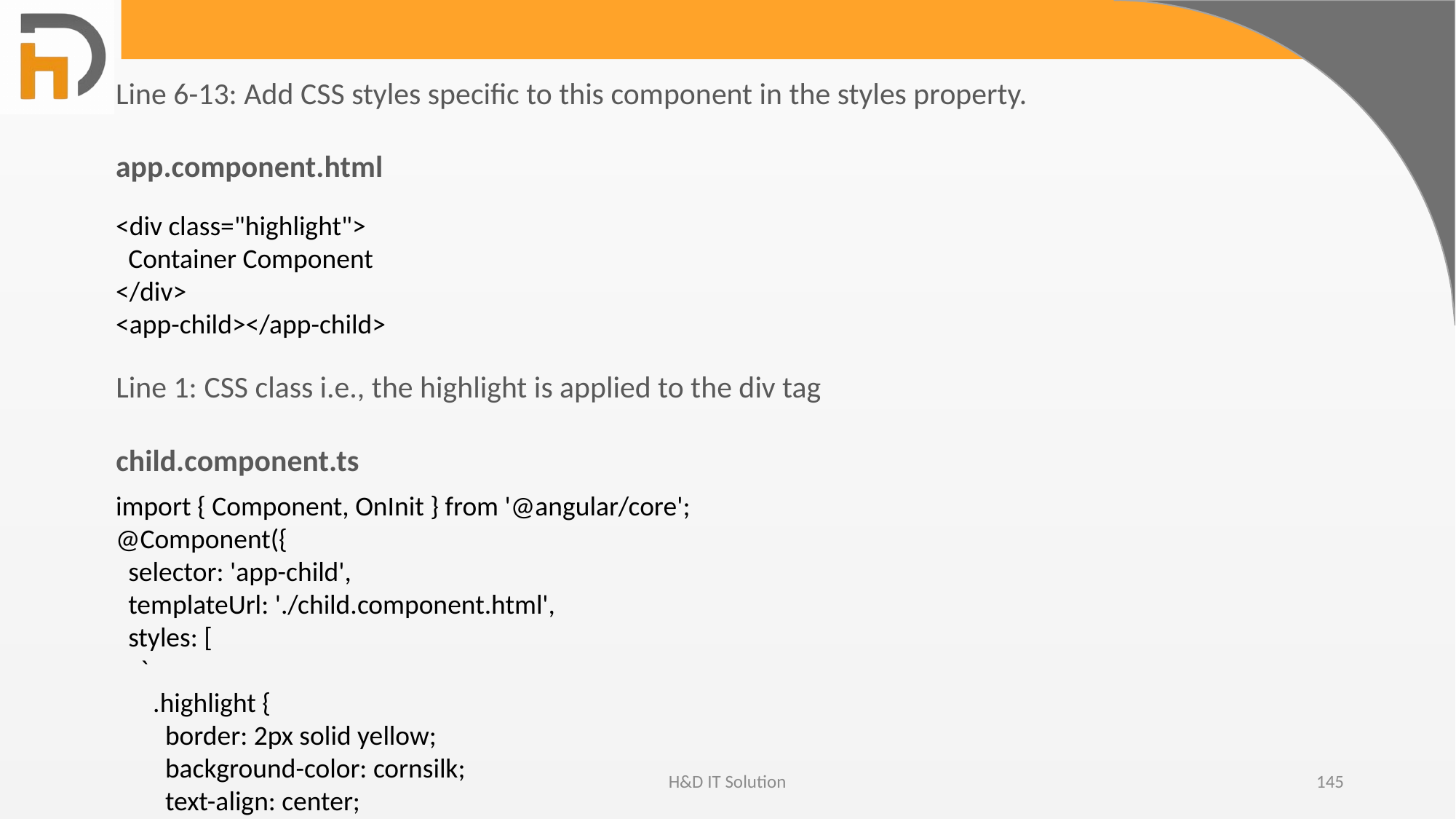

Line 6-13: Add CSS styles specific to this component in the styles property.

app.component.html
<div class="highlight">
  Container Component
</div>
<app-child></app-child>
Line 1: CSS class i.e., the highlight is applied to the div tag

child.component.ts
import { Component, OnInit } from '@angular/core';
@Component({
  selector: 'app-child',
  templateUrl: './child.component.html',
  styles: [
    `
      .highlight {
        border: 2px solid yellow;
        background-color: cornsilk;
        text-align: center;

H&D IT Solution
145